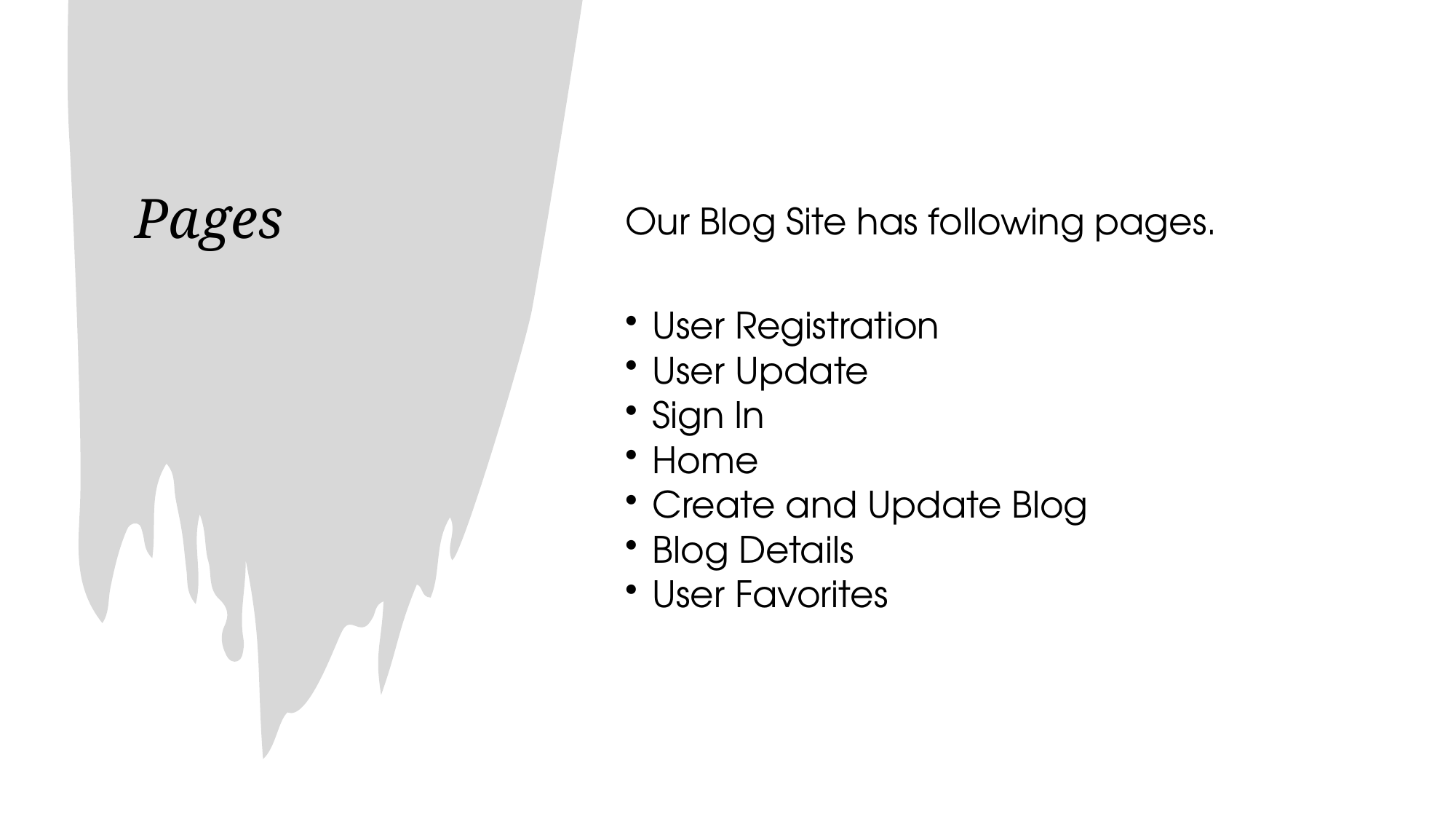

# Pages
Our Blog Site has following pages.

User Registration
User Update
Sign In
Home
Create and Update Blog
Blog Details
User Favorites